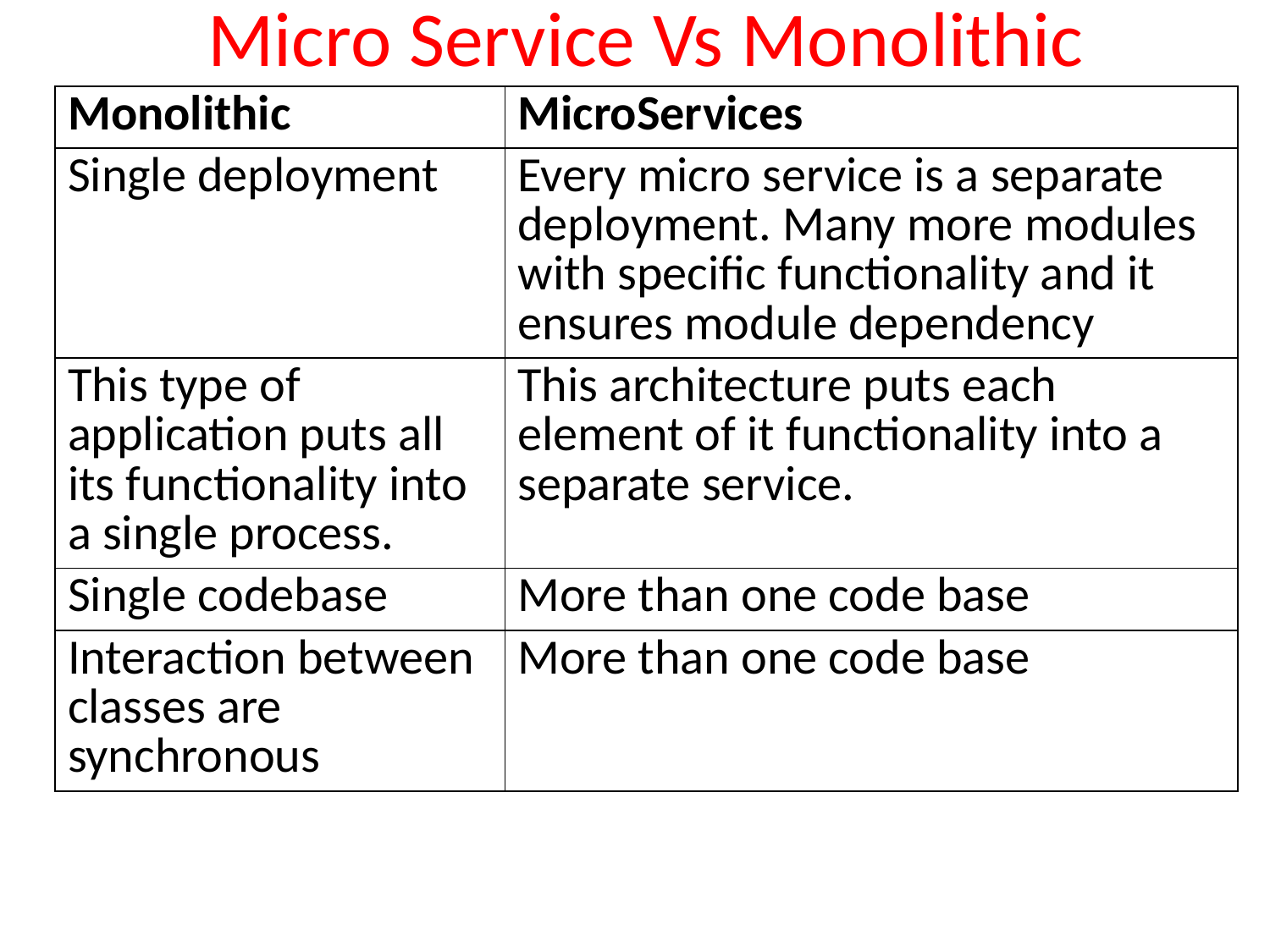

# Micro Service Vs Monolithic
| Monolithic | MicroServices |
| --- | --- |
| Single deployment | Every micro service is a separate deployment. Many more modules with specific functionality and it ensures module dependency |
| This type of application puts all its functionality into a single process. | This architecture puts each element of it functionality into a separate service. |
| Single codebase | More than one code base |
| Interaction between classes are synchronous | More than one code base |